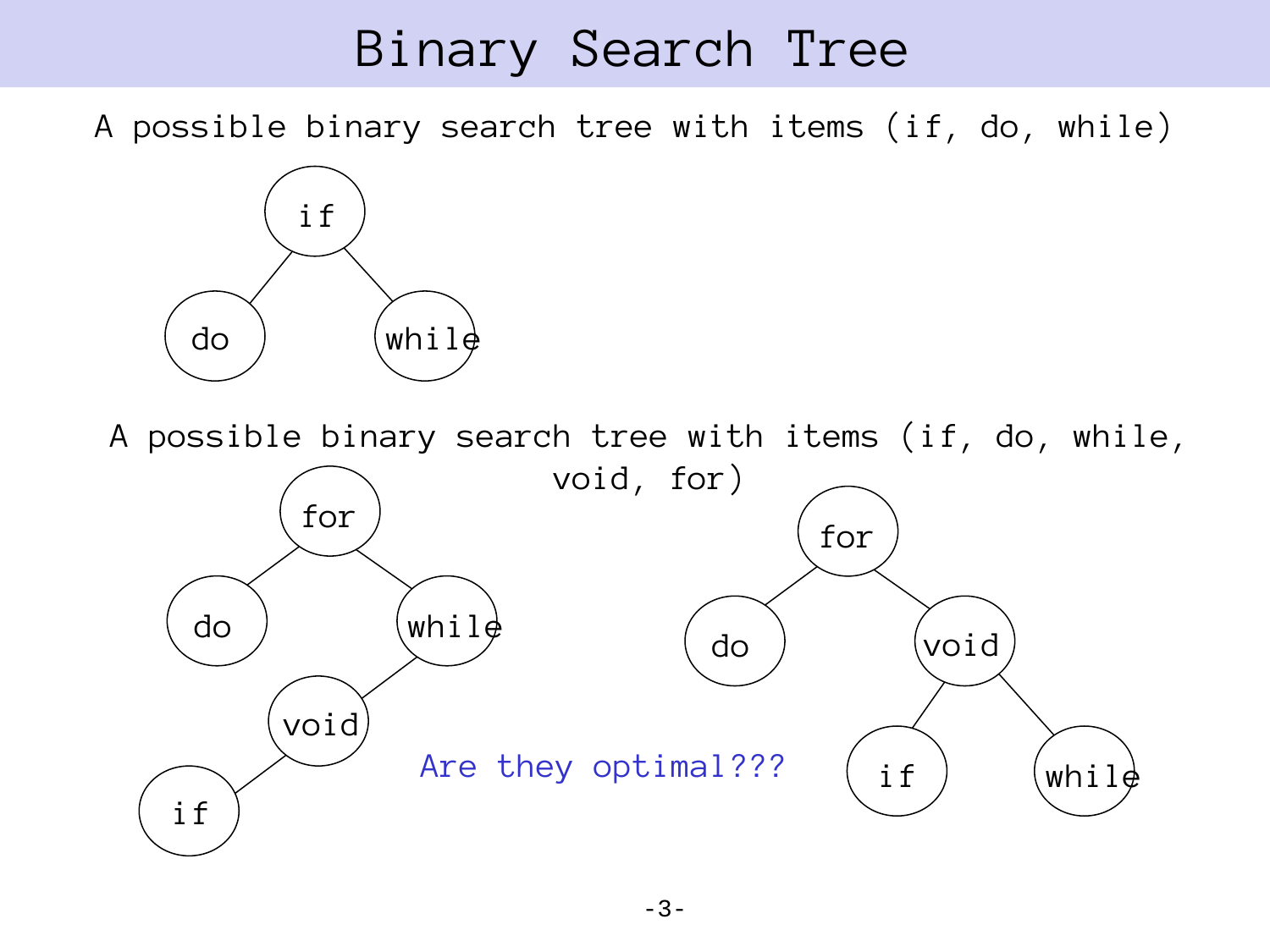

# Binary Search Tree
A possible binary search tree with items (if, do, while)

if

do
while
A possible binary search tree with items (if, do, while, void, for)

for

for

void
do

if
while

do
while

void
Are they optimal???

if
-3-